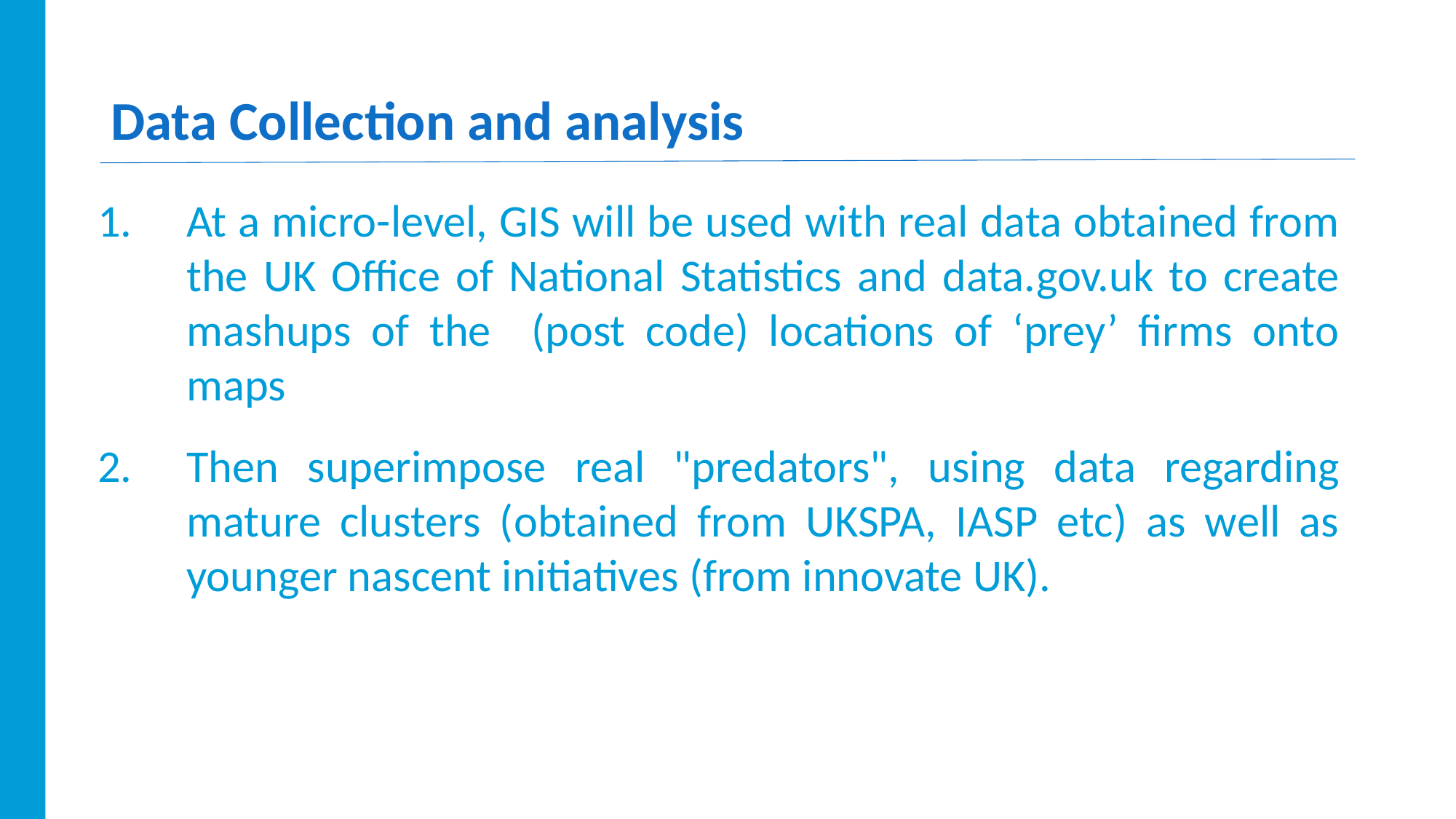

# Data Collection and analysis
At a micro-level, GIS will be used with real data obtained from the UK Office of National Statistics and data.gov.uk to create mashups of the  (post code) locations of ‘prey’ firms onto maps
Then superimpose real "predators", using data regarding mature clusters (obtained from UKSPA, IASP etc) as well as younger nascent initiatives (from innovate UK).